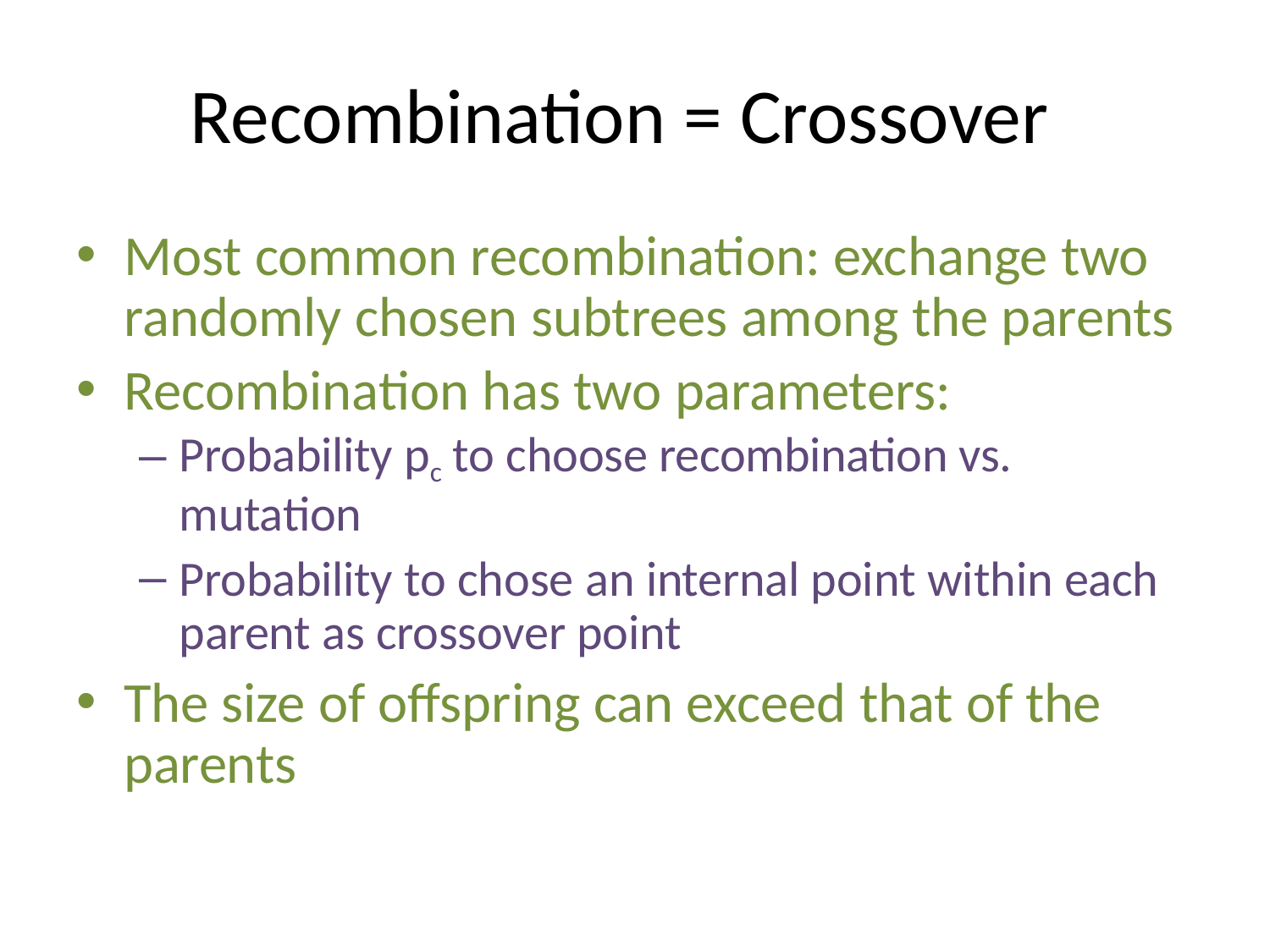

# Recombination = Crossover
Most common recombination: exchange two randomly chosen subtrees among the parents
Recombination has two parameters:
Probability pc to choose recombination vs. mutation
Probability to chose an internal point within each parent as crossover point
The size of offspring can exceed that of the parents